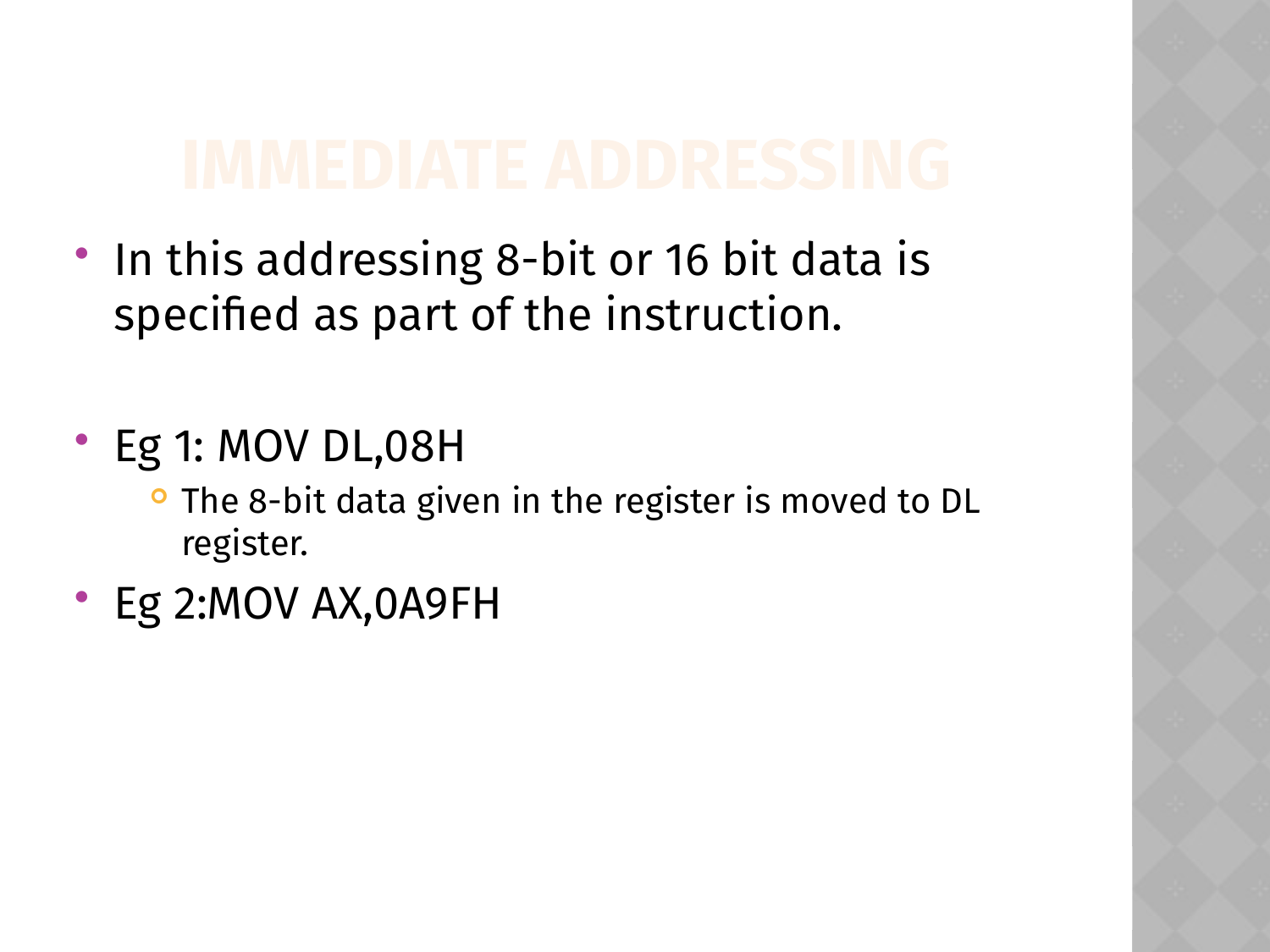

Immediate addressing
In this addressing 8-bit or 16 bit data is specified as part of the instruction.

Eg 1: MOV DL,08H
The 8-bit data given in the register is moved to DL register.
Eg 2:MOV AX,0A9FH